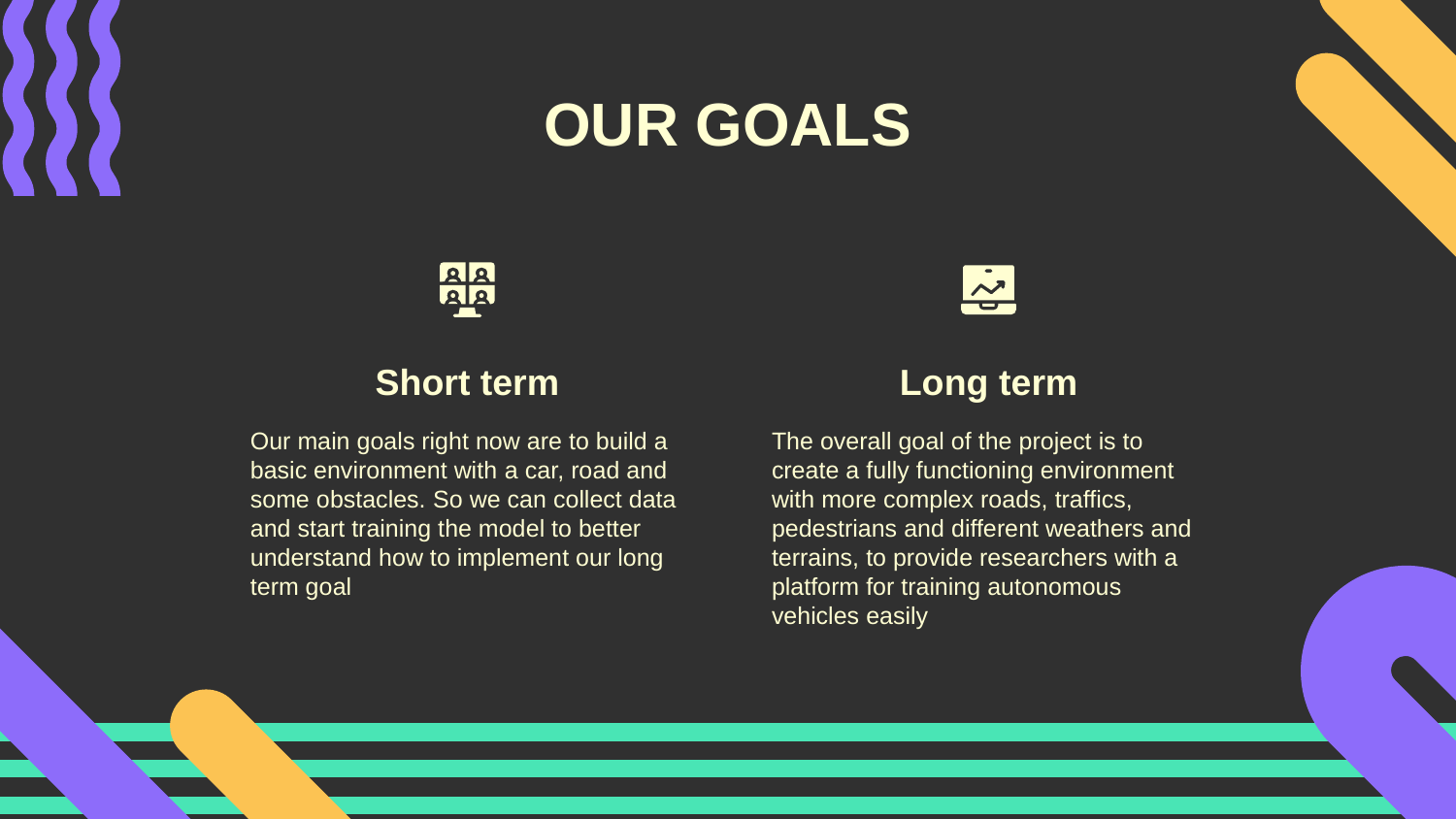

# OUR GOALS

Short term
Long term
Our main goals right now are to build a basic environment with a car, road and some obstacles. So we can collect data and start training the model to better understand how to implement our long term goal
The overall goal of the project is to create a fully functioning environment with more complex roads, traffics, pedestrians and different weathers and terrains, to provide researchers with a platform for training autonomous vehicles easily